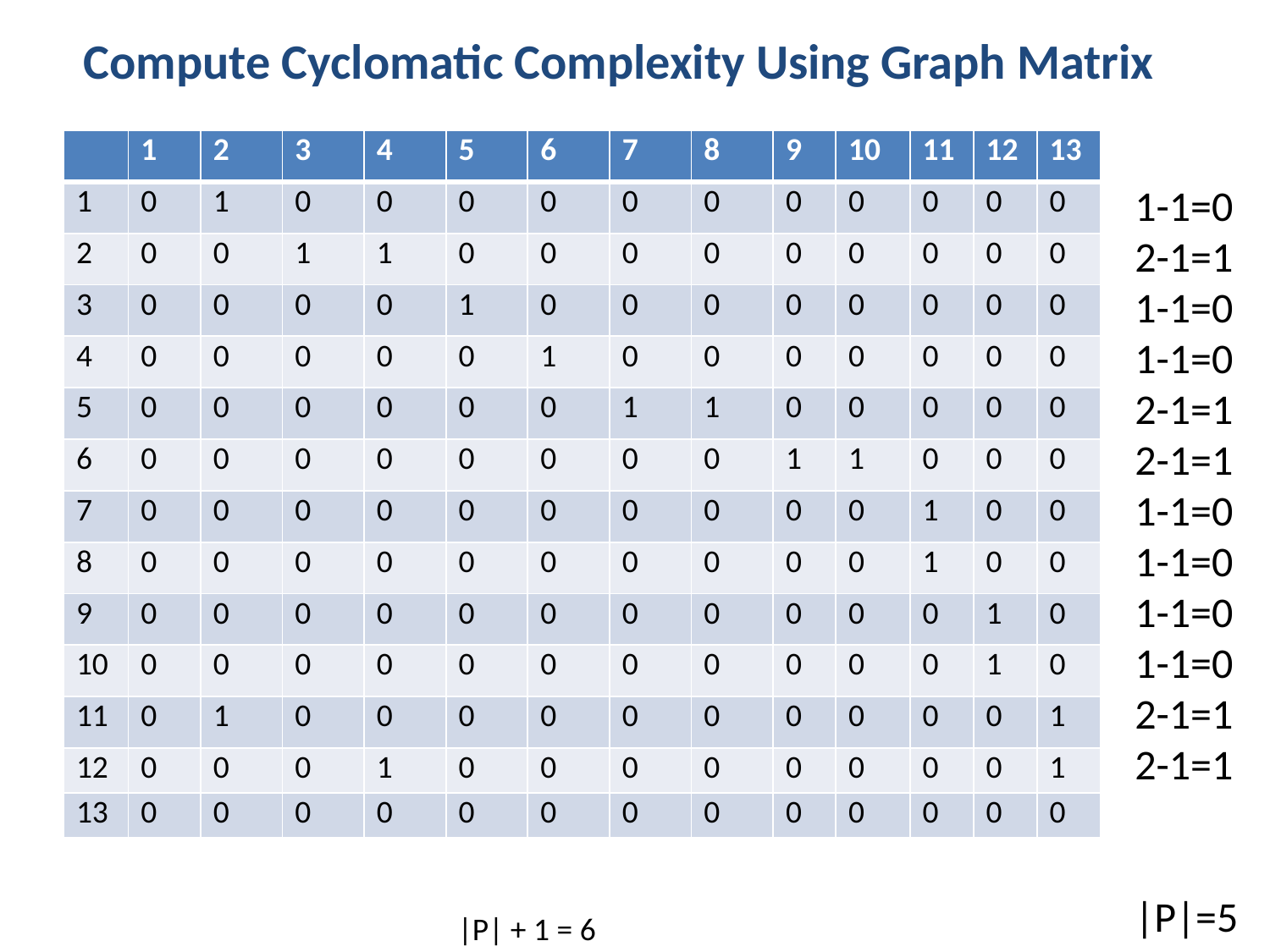

Compute Cyclomatic Complexity Using Graph Matrix
|  | 1 | 2 | 3 | 4 | 5 | 6 | 7 | 8 | 9 | 10 | 11 | 12 | 13 |
| --- | --- | --- | --- | --- | --- | --- | --- | --- | --- | --- | --- | --- | --- |
| 1 | 0 | 1 | 0 | 0 | 0 | 0 | 0 | 0 | 0 | 0 | 0 | 0 | 0 |
| 2 | 0 | 0 | 1 | 1 | 0 | 0 | 0 | 0 | 0 | 0 | 0 | 0 | 0 |
| 3 | 0 | 0 | 0 | 0 | 1 | 0 | 0 | 0 | 0 | 0 | 0 | 0 | 0 |
| 4 | 0 | 0 | 0 | 0 | 0 | 1 | 0 | 0 | 0 | 0 | 0 | 0 | 0 |
| 5 | 0 | 0 | 0 | 0 | 0 | 0 | 1 | 1 | 0 | 0 | 0 | 0 | 0 |
| 6 | 0 | 0 | 0 | 0 | 0 | 0 | 0 | 0 | 1 | 1 | 0 | 0 | 0 |
| 7 | 0 | 0 | 0 | 0 | 0 | 0 | 0 | 0 | 0 | 0 | 1 | 0 | 0 |
| 8 | 0 | 0 | 0 | 0 | 0 | 0 | 0 | 0 | 0 | 0 | 1 | 0 | 0 |
| 9 | 0 | 0 | 0 | 0 | 0 | 0 | 0 | 0 | 0 | 0 | 0 | 1 | 0 |
| 10 | 0 | 0 | 0 | 0 | 0 | 0 | 0 | 0 | 0 | 0 | 0 | 1 | 0 |
| 11 | 0 | 1 | 0 | 0 | 0 | 0 | 0 | 0 | 0 | 0 | 0 | 0 | 1 |
| 12 | 0 | 0 | 0 | 1 | 0 | 0 | 0 | 0 | 0 | 0 | 0 | 0 | 1 |
| 13 | 0 | 0 | 0 | 0 | 0 | 0 | 0 | 0 | 0 | 0 | 0 | 0 | 0 |
1-1=0
2-1=1
1-1=0
1-1=0
2-1=1
2-1=1
1-1=0
1-1=0
1-1=0
1-1=0
2-1=1
2-1=1

|P|=5
|P| + 1 = 6